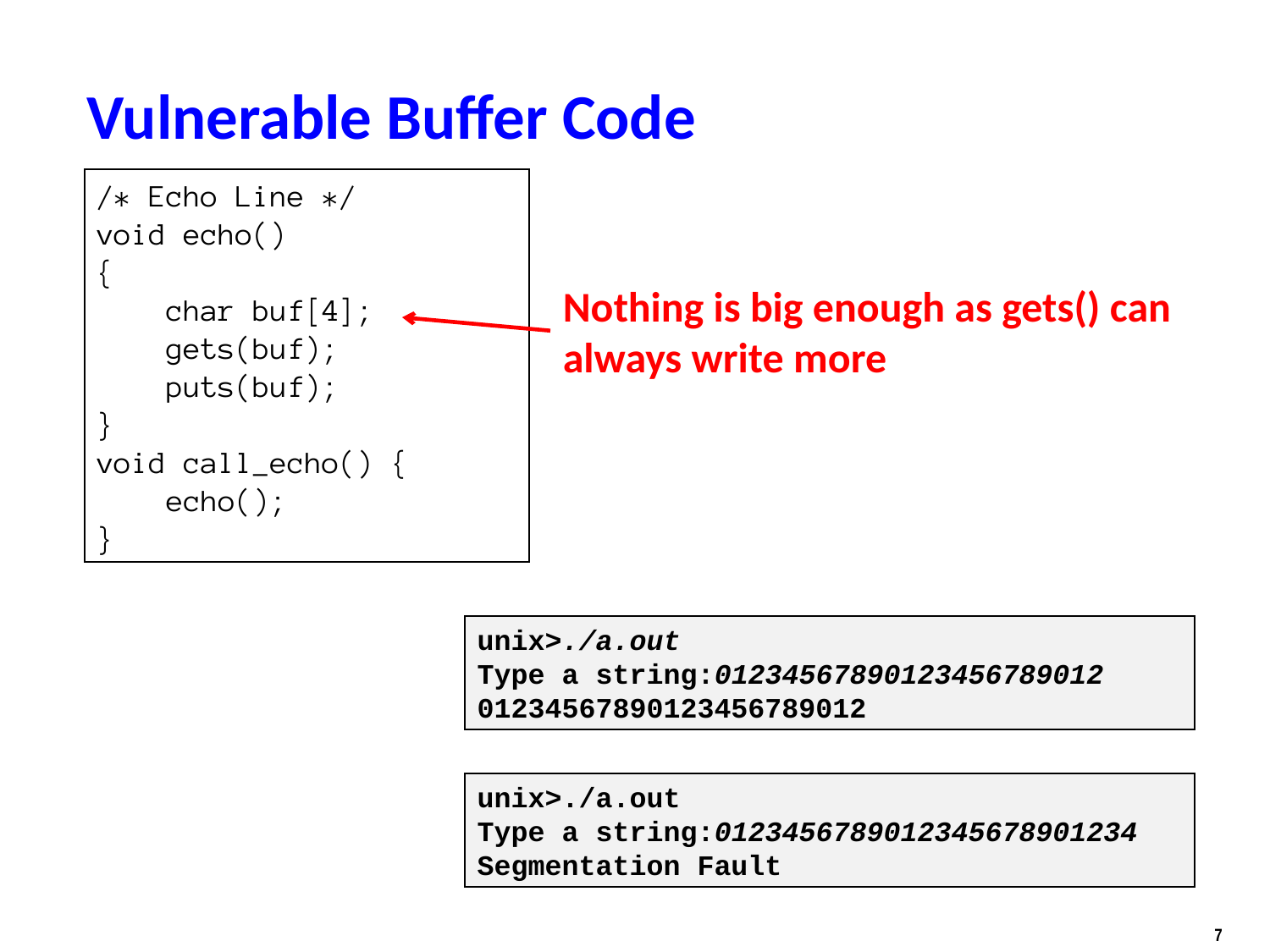

# Vulnerable Buffer Code
/* Echo Line */
void echo()
{
    char buf[4];
    gets(buf);
    puts(buf);
}
void call_echo() {
    echo();
}
Nothing is big enough as gets() can always write more
unix>./a.out
Type a string:01234567890123456789012
01234567890123456789012
unix>./a.out
Type a string:0123456789012345678901234
Segmentation Fault